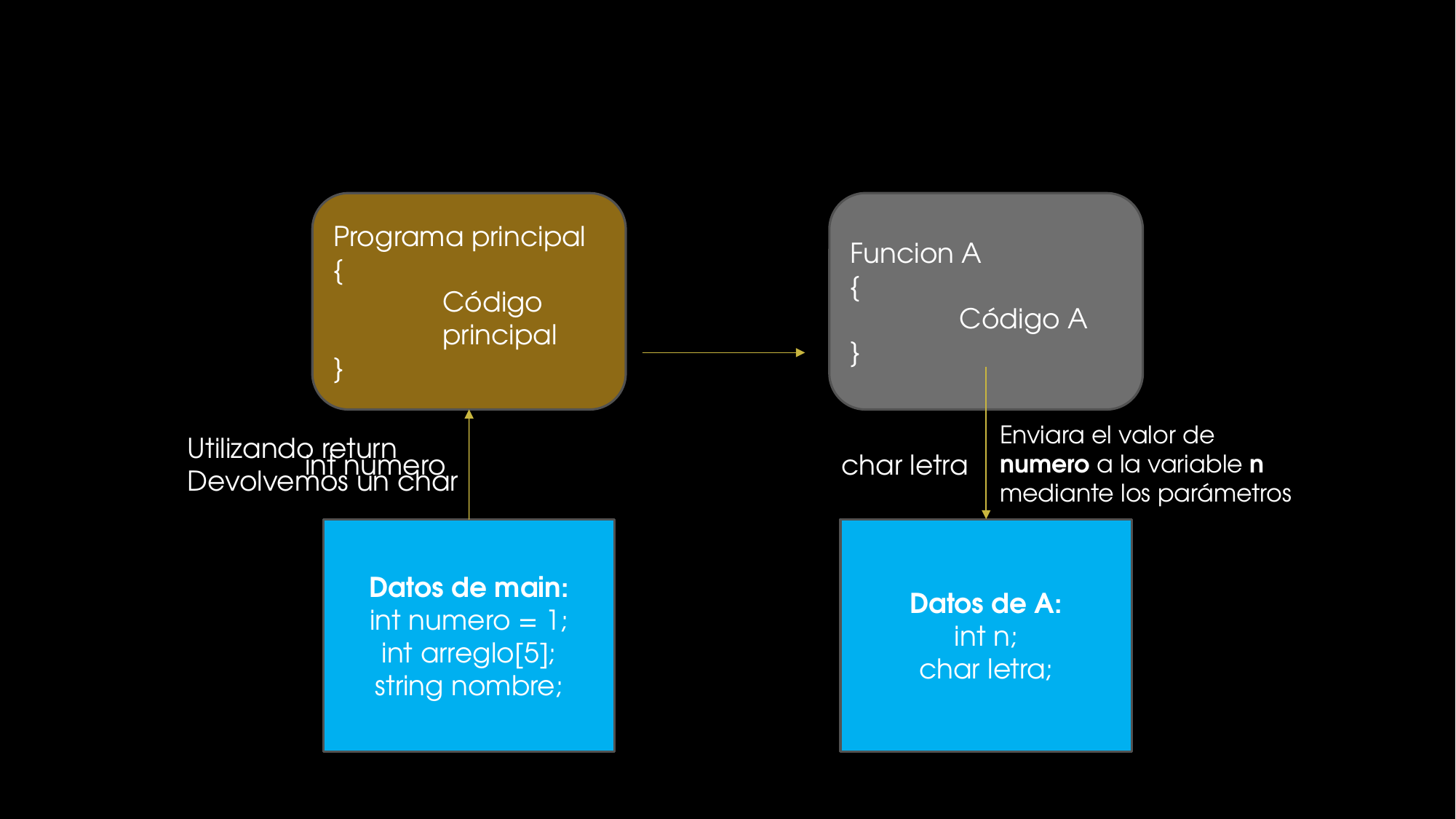

Programa principal
{
	Código
	principal
}
Funcion A
{
	Código A
}
Enviara el valor de
numero a la variable n
mediante los parámetros
Utilizando return
Devolvemos un char
int numero
char letra
Datos de main:
int numero = 1;
int arreglo[5];
string nombre;
Datos de A:
int n;
char letra;